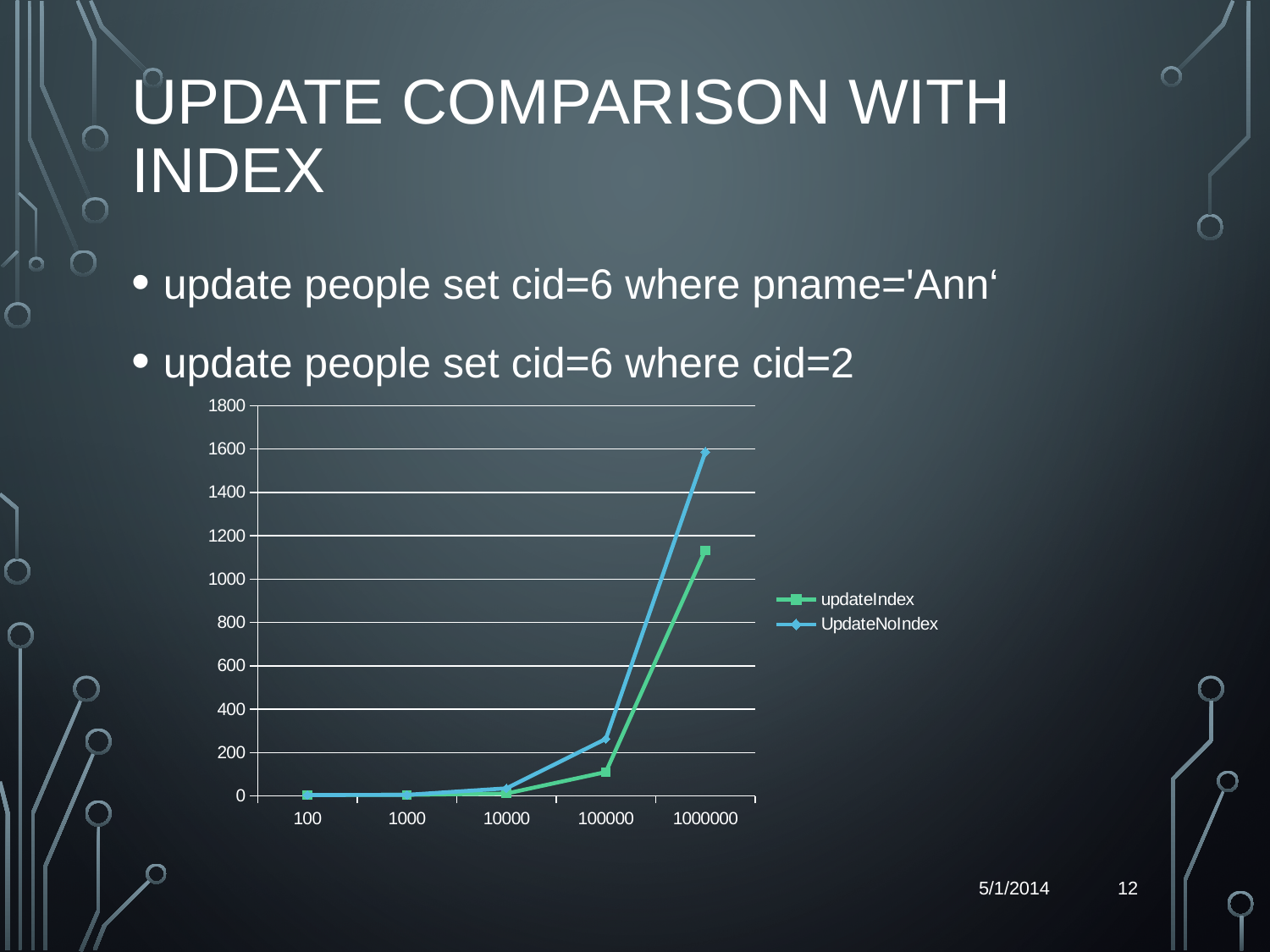

# Update comparison with index
update people set cid=6 where pname='Ann‘
update people set cid=6 where cid=2

### Chart

| Category | updateIndex | UpdateNoIndex |
|---|---|---|
| 100 | 4.0 | 4.0 |
| 1000 | 5.0 | 5.0 |
| 10000 | 11.0 | 35.0 |
| 100000 | 110.0 | 263.0 |
| 1000000 | 1133.0 | 1586.0 |
12

5/1/2014